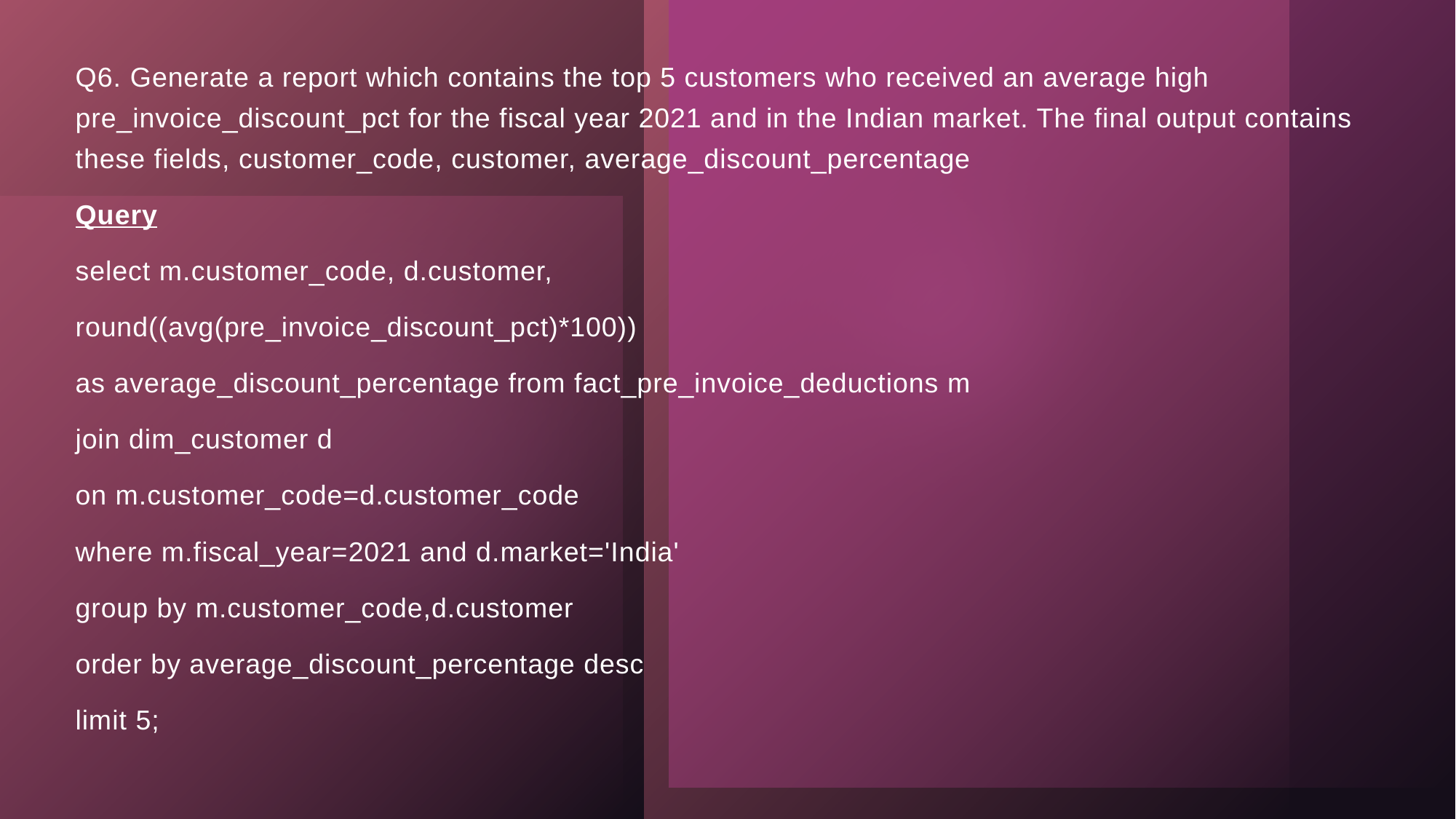

Q6. Generate a report which contains the top 5 customers who received an average high pre_invoice_discount_pct for the fiscal year 2021 and in the Indian market. The final output contains these fields, customer_code, customer, average_discount_percentage
Query
select m.customer_code, d.customer,
round((avg(pre_invoice_discount_pct)*100))
as average_discount_percentage from fact_pre_invoice_deductions m
join dim_customer d
on m.customer_code=d.customer_code
where m.fiscal_year=2021 and d.market='India'
group by m.customer_code,d.customer
order by average_discount_percentage desc
limit 5;